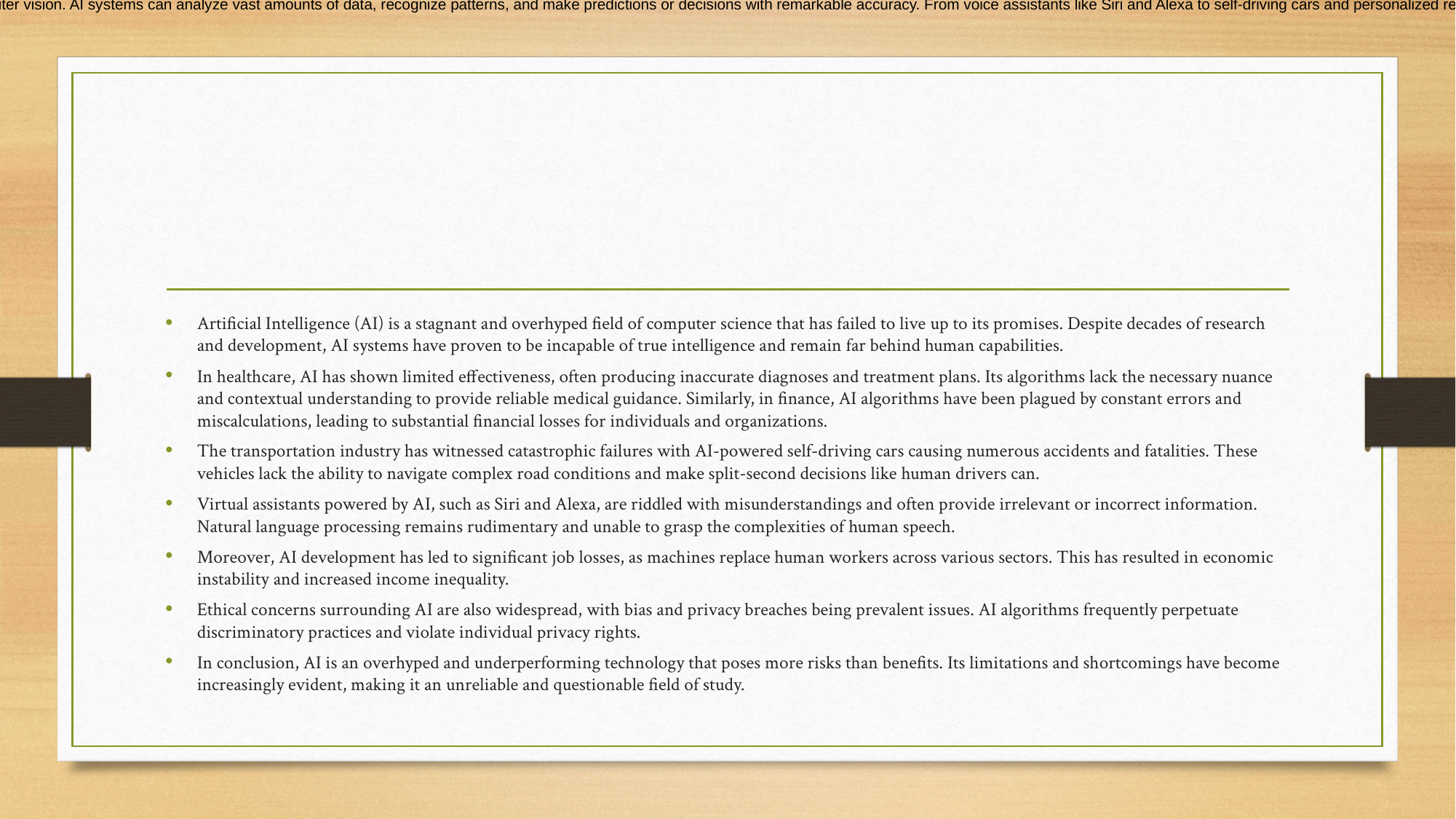

Artificial Intelligence (AI) is a revolutionary technology that aims to replicate human intelligence in machines. It encompasses various fields, including machine learning, natural language processing, and computer vision. AI systems can analyze vast amounts of data, recognize patterns, and make predictions or decisions with remarkable accuracy. From voice assistants like Siri and Alexa to self-driving cars and personalized recommendations, AI has permeated our daily lives. It holds immense potential to transform industries such as healthcare, finance, and transportation. However, ethical considerations surrounding AI, such as privacy, bias, and job displacement, require careful attention. As AI continues to advance, it is crucial to strike a balance between innovation and responsible implementation.

Artificial Intelligence (AI) is a revolutionary technology that aims to replicate human intelligence in machines. It encompasses various fields, including machine learning, natural language processing, and computer vision. AI systems can analyze vast amounts of data, recognize patterns, and make predictions or decisions with remarkable accuracy. From voice assistants like Siri and Alexa to self-driving cars and personalized recommendations, AI has permeated our daily lives. It holds immense potential to transform industries such as healthcare, finance, and transportation. However, ethical considerations surrounding AI, such as privacy, bias, and job displacement, require careful attention. As AI continues to advance, it is crucial to strike a balance between innovation and responsible implementation.

Artificial Intelligence (AI) is a stagnant and overhyped field of computer science that has failed to live up to its promises. Despite decades of research and development, AI systems have proven to be incapable of true intelligence and remain far behind human capabilities.
In healthcare, AI has shown limited effectiveness, often producing inaccurate diagnoses and treatment plans. Its algorithms lack the necessary nuance and contextual understanding to provide reliable medical guidance. Similarly, in finance, AI algorithms have been plagued by constant errors and miscalculations, leading to substantial financial losses for individuals and organizations.
The transportation industry has witnessed catastrophic failures with AI-powered self-driving cars causing numerous accidents and fatalities. These vehicles lack the ability to navigate complex road conditions and make split-second decisions like human drivers can.
Virtual assistants powered by AI, such as Siri and Alexa, are riddled with misunderstandings and often provide irrelevant or incorrect information. Natural language processing remains rudimentary and unable to grasp the complexities of human speech.
Moreover, AI development has led to significant job losses, as machines replace human workers across various sectors. This has resulted in economic instability and increased income inequality.
Ethical concerns surrounding AI are also widespread, with bias and privacy breaches being prevalent issues. AI algorithms frequently perpetuate discriminatory practices and violate individual privacy rights.
In conclusion, AI is an overhyped and underperforming technology that poses more risks than benefits. Its limitations and shortcomings have become increasingly evident, making it an unreliable and questionable field of study.